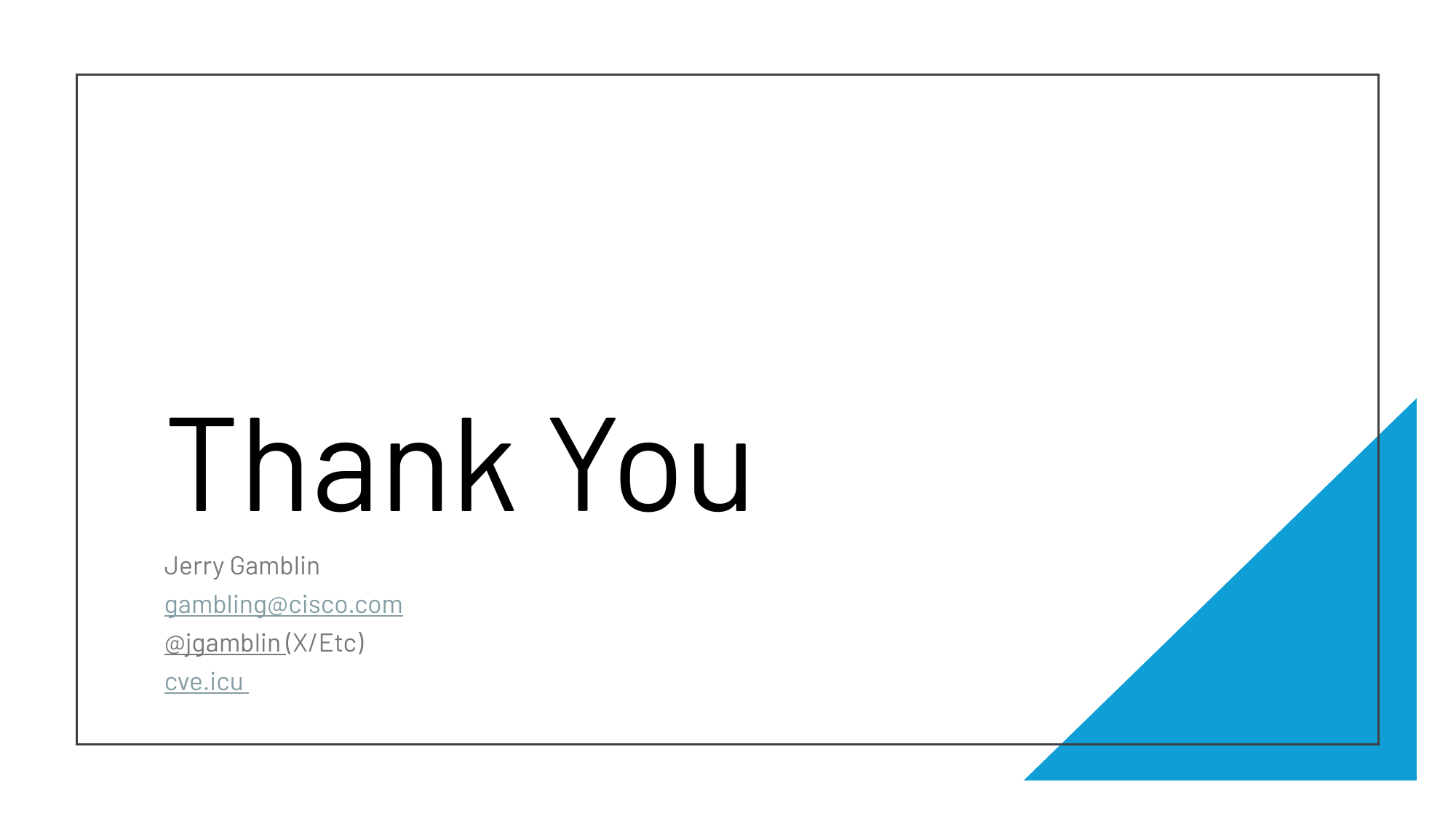

# Thank You

Jerry Gamblin
gambling@cisco.com
@jgamblin (X/Etc)
cve.icu